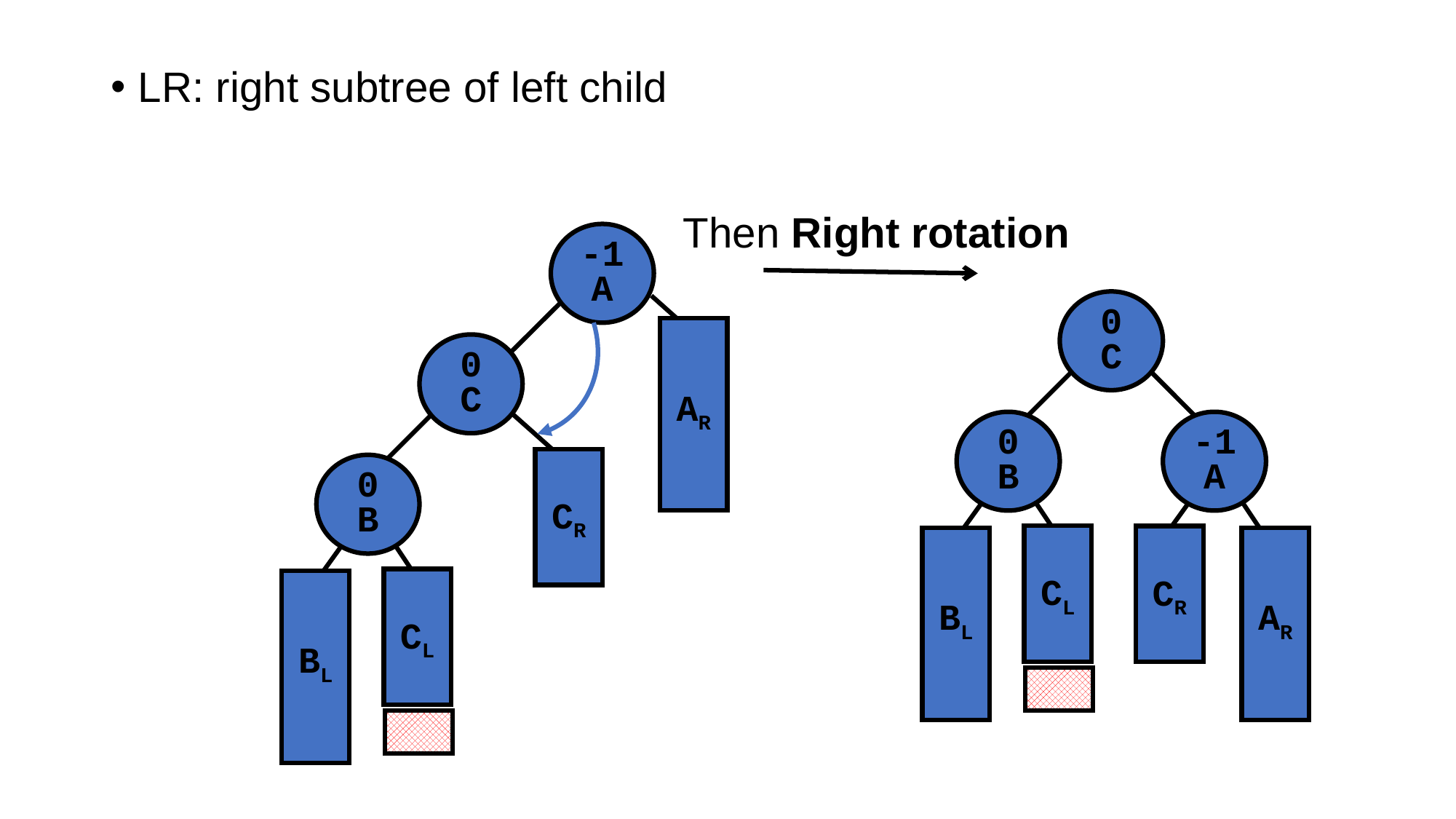

LR: right subtree of left child

Then Right rotation
-1
A

AR

0
C

0
B

CR

CL

BL

0
C

0
B
-1
A

CL

BL

CR

AR